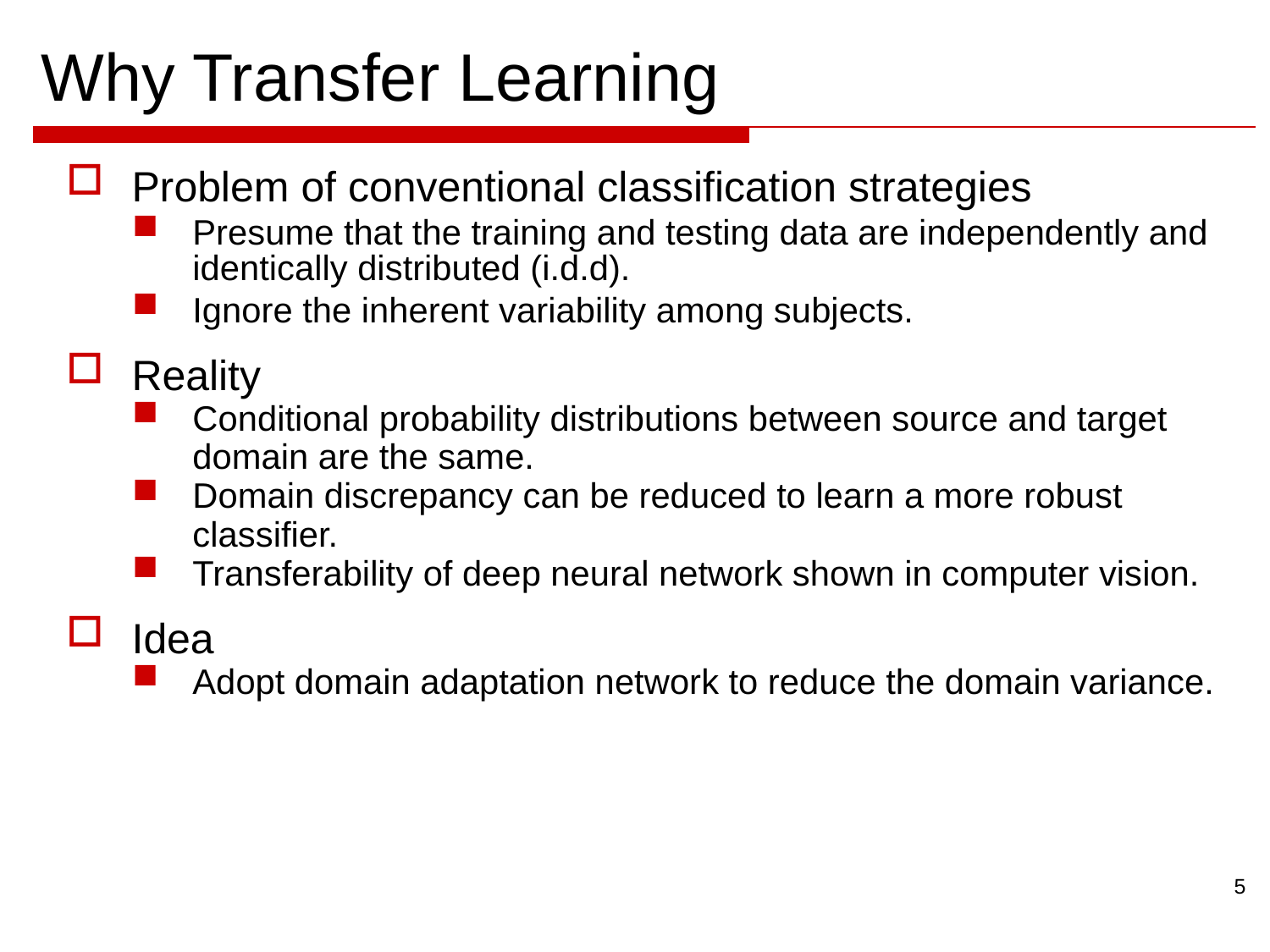

# Why Transfer Learning
Problem of conventional classification strategies
Presume that the training and testing data are independently and identically distributed (i.d.d).
Ignore the inherent variability among subjects.
Reality
Conditional probability distributions between source and target domain are the same.
Domain discrepancy can be reduced to learn a more robust classifier.
Transferability of deep neural network shown in computer vision.
Idea
Adopt domain adaptation network to reduce the domain variance.
5